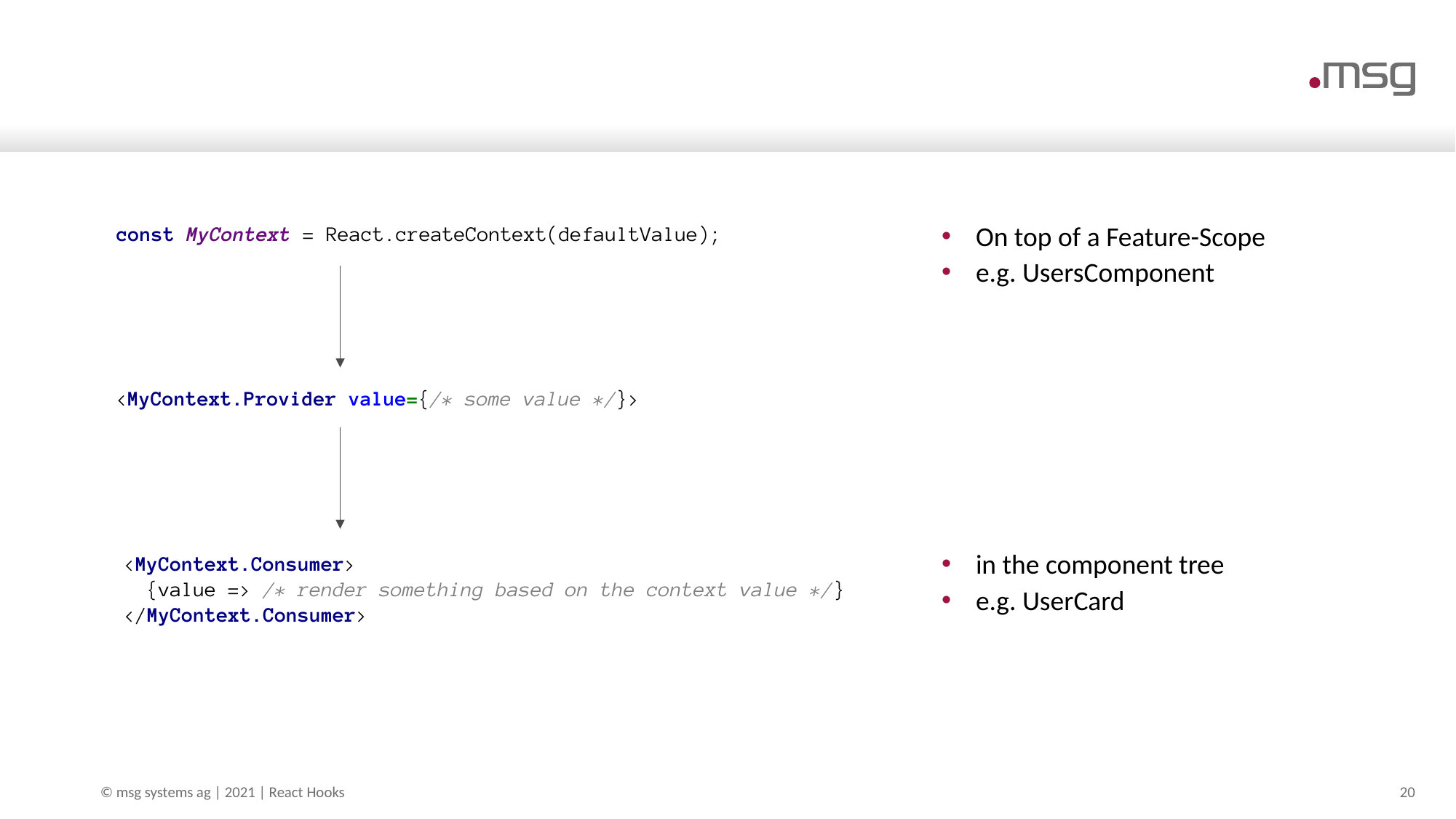

#
const MyContext = React.createContext(defaultValue);
On top of a Feature-Scope
e.g. UsersComponent
<MyContext.Provider value={/* some value */}>
<MyContext.Consumer>
  {value => /* render something based on the context value */}
</MyContext.Consumer>
in the component tree
e.g. UserCard
© msg systems ag | 2021 | React Hooks
20